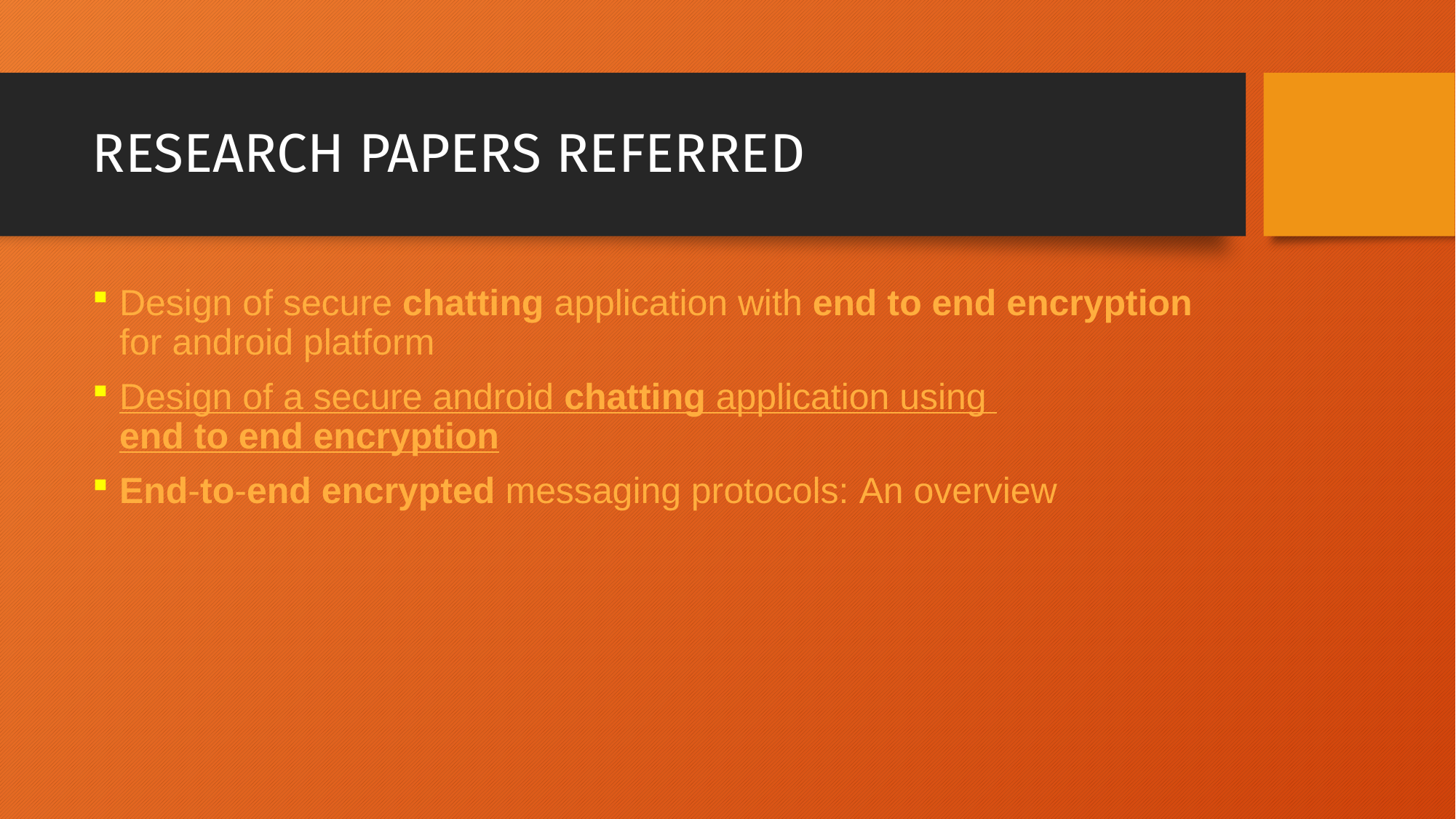

# RESEARCH PAPERS REFERRED
Design of secure chatting application with end to end encryption for android platform
Design of a secure android chatting application using end to end encryption
End-to-end encrypted messaging protocols: An overview